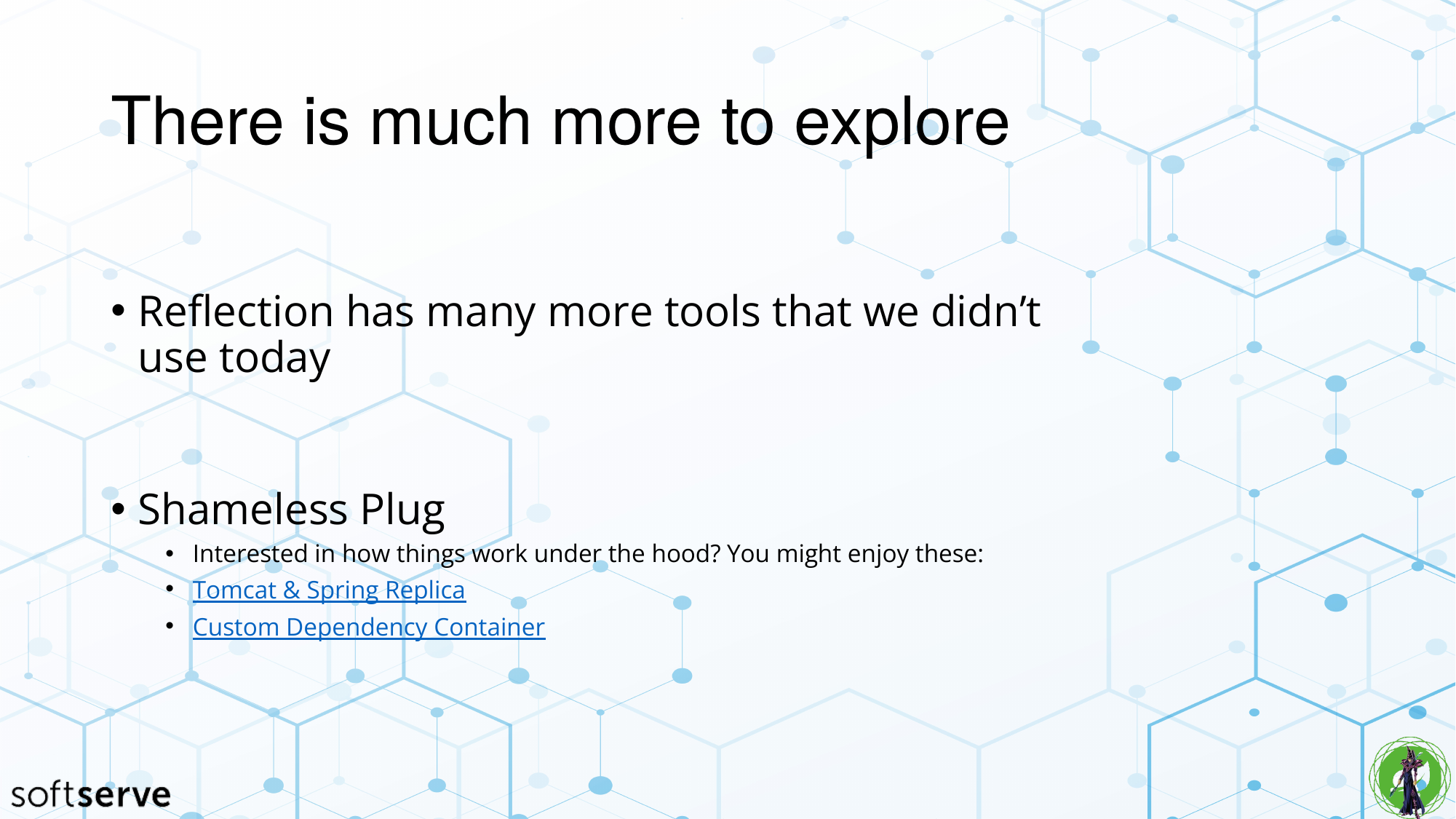

# There is much more to explore

Reflection has many more tools that we didn’t use today
Shameless Plug
Interested in how things work under the hood? You might enjoy these:
Tomcat & Spring Replica
Custom Dependency Container